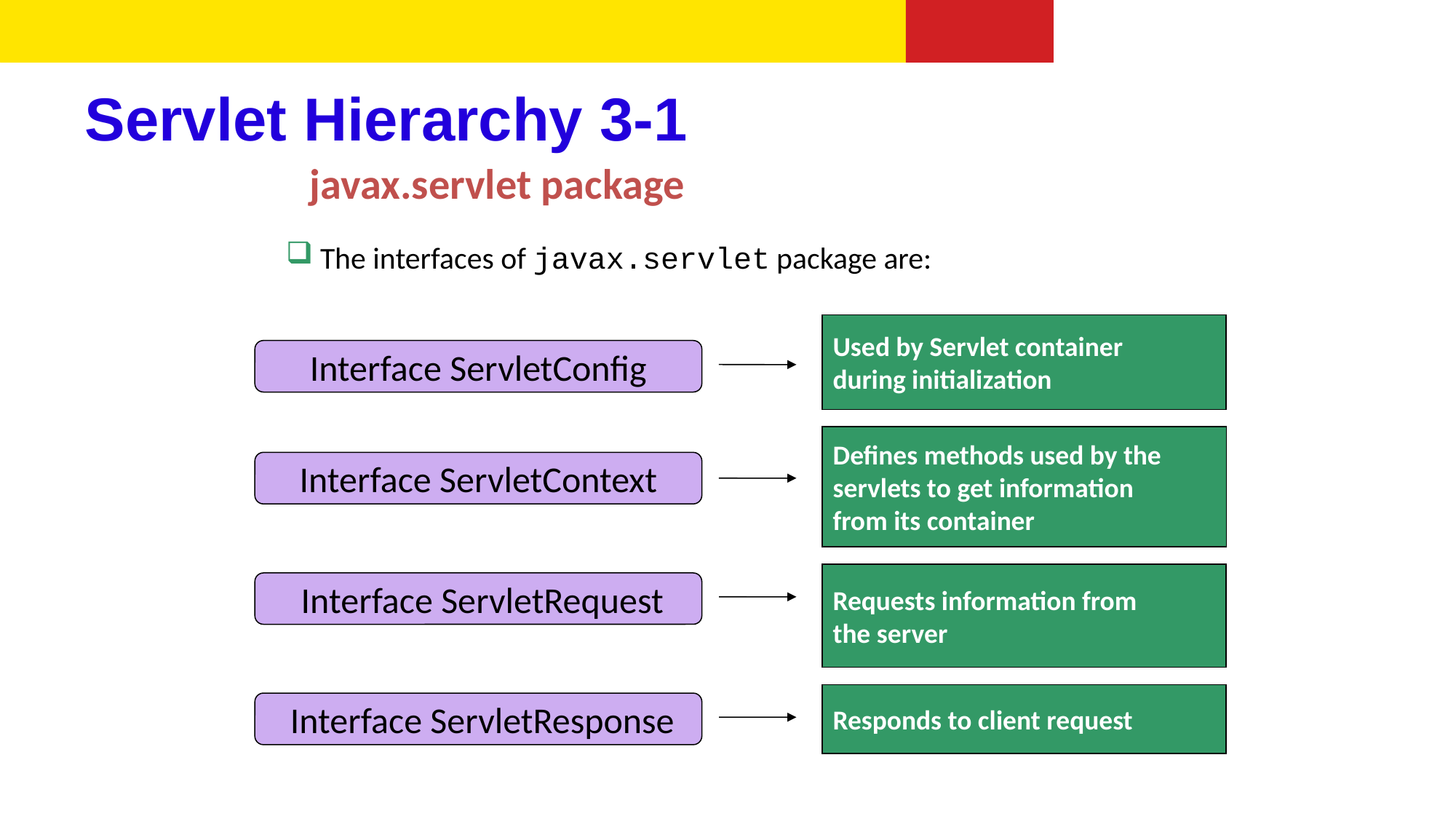

# Servlet Hierarchy 3-1
 javax.servlet package
 The interfaces of javax.servlet package are:
Used by Servlet container
during initialization
Interface ServletConfig

Defines methods used by the
servlets to get information
from its container
Interface ServletContext

Requests information from
the server
 Interface ServletRequest

Responds to client request
 Interface ServletResponse